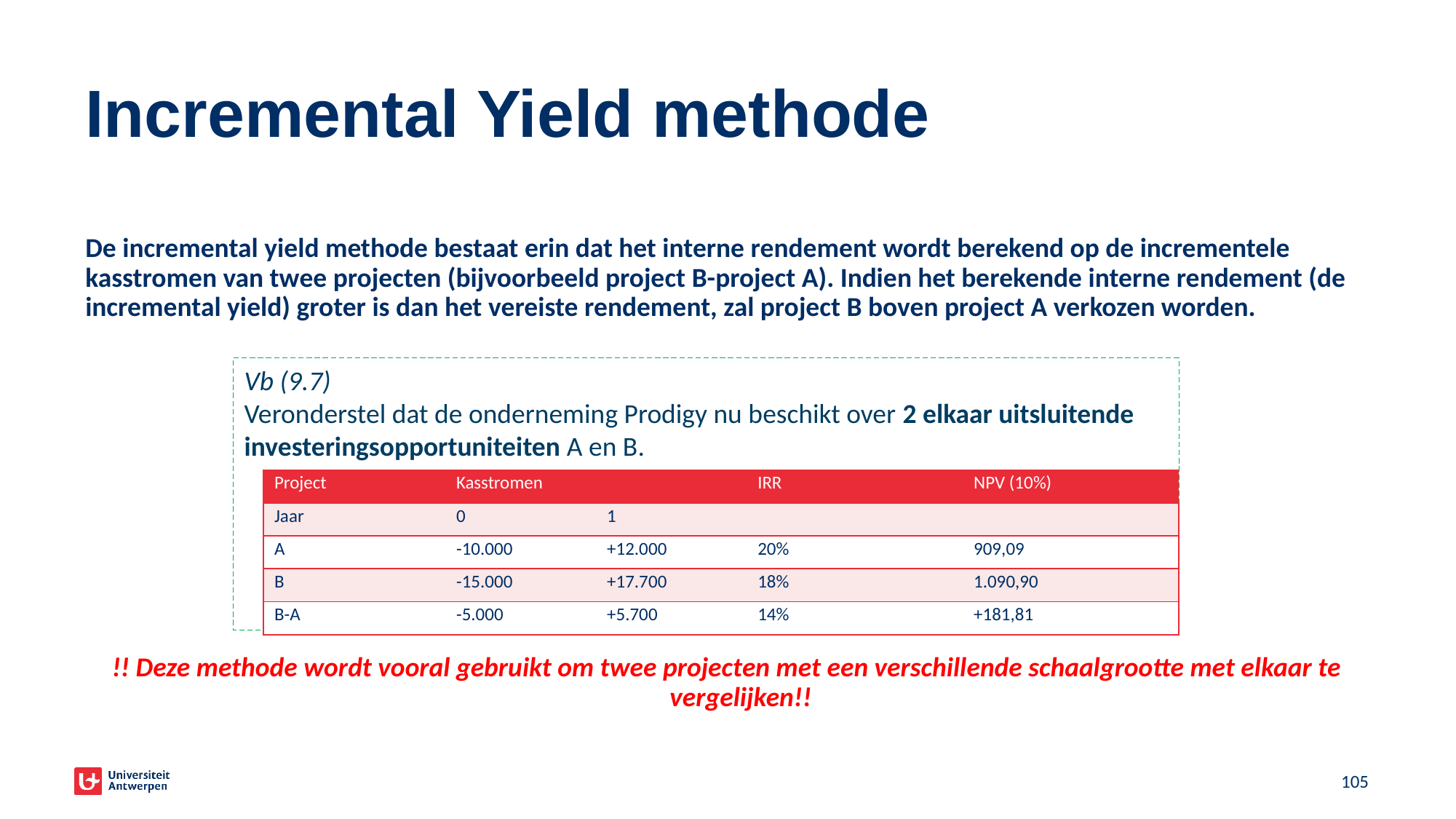

# Incremental Yield methode
De incremental yield methode bestaat erin dat het interne rendement wordt berekend op de incrementele kasstromen van twee projecten (bijvoorbeeld project B-project A). Indien het berekende interne rendement (de incremental yield) groter is dan het vereiste rendement, zal project B boven project A verkozen worden.

!! Deze methode wordt vooral gebruikt om twee projecten met een verschillende schaalgrootte met elkaar te vergelijken!!
Vb (9.7)
Veronderstel dat de onderneming Prodigy nu beschikt over 2 elkaar uitsluitende investeringsopportuniteiten A en B.

| Project | Kasstromen |  | IRR | NPV (10%) |
| --- | --- | --- | --- | --- |
| Jaar | 0 | 1 |  |  |
| A | -10.000 | +12.000 | 20% | 909,09 |
| B | -15.000 | +17.700 | 18% | 1.090,90 |
| B-A | -5.000 | +5.700 | 14% | +181,81 |
105